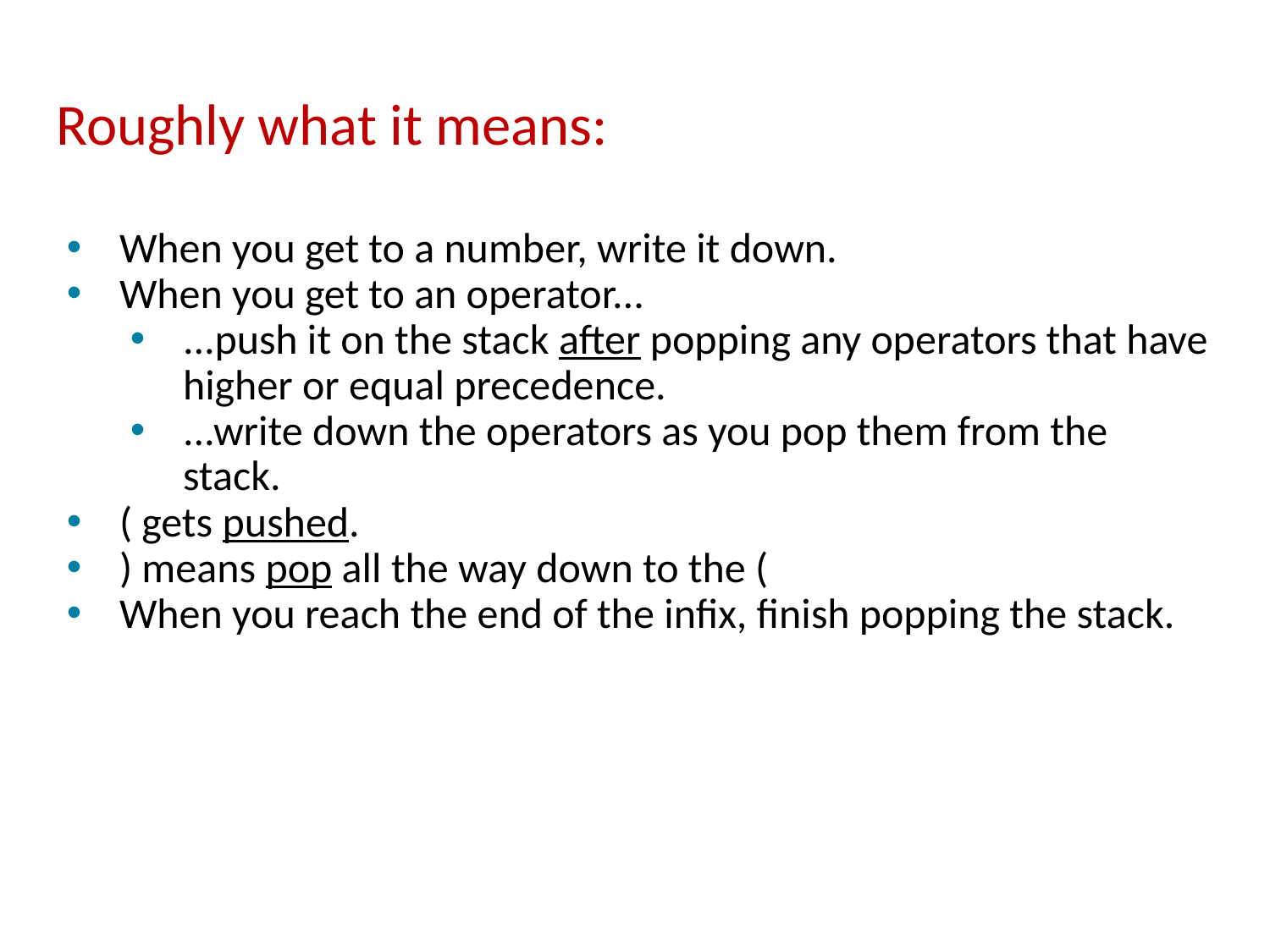

# Roughly what it means:
When you get to a number, write it down.
When you get to an operator...
...push it on the stack after popping any operators that have higher or equal precedence.
...write down the operators as you pop them from the stack.
( gets pushed.
) means pop all the way down to the (
When you reach the end of the infix, finish popping the stack.